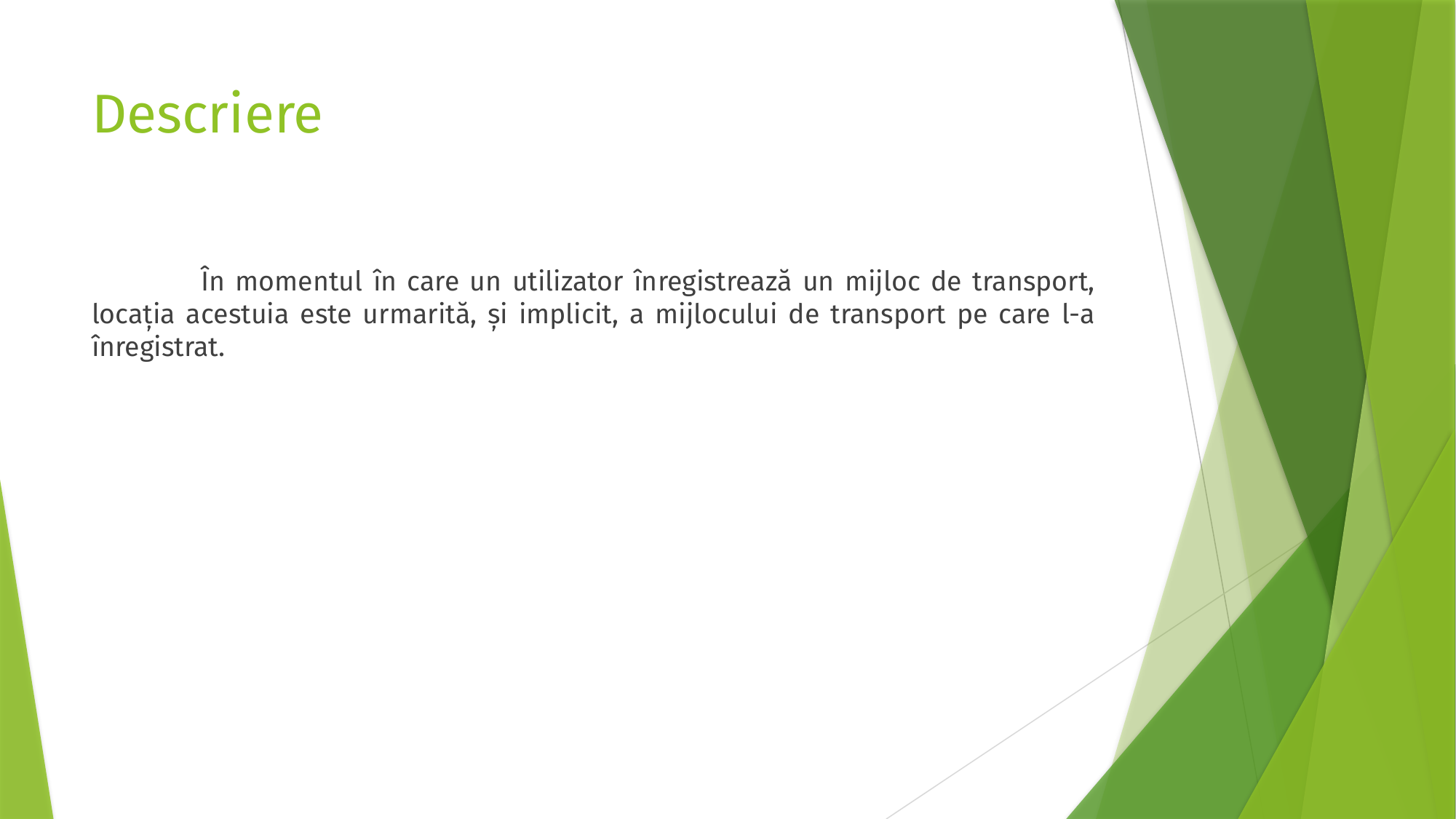

# Descriere
	În momentul în care un utilizator înregistrează un mijloc de transport, locația acestuia este urmarită, și implicit, a mijlocului de transport pe care l-a înregistrat.